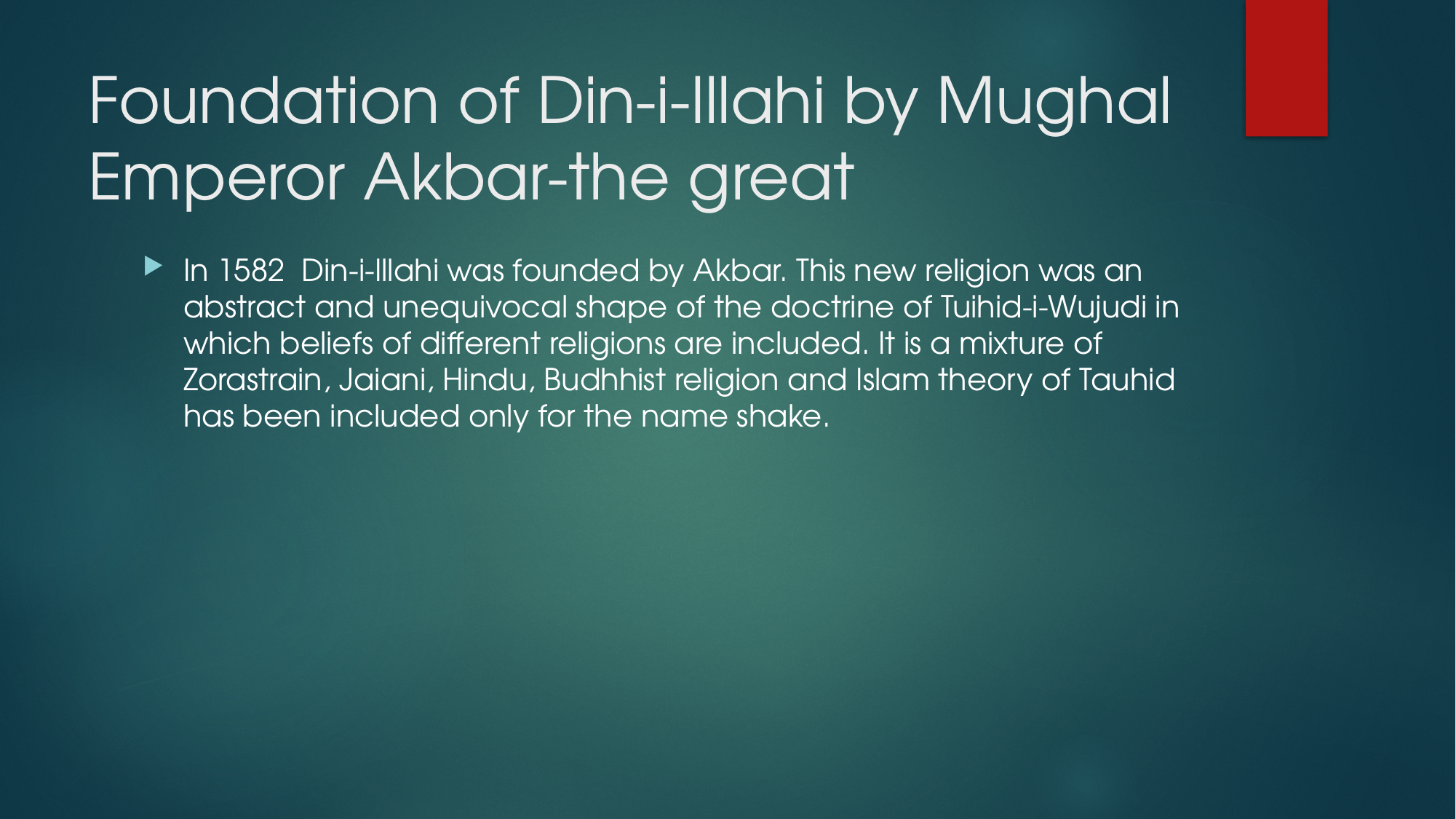

# Foundation of Din-i-Illahi by Mughal Emperor Akbar-the great
In 1582  Din-i-Illahi was founded by Akbar. This new religion was an abstract and unequivocal shape of the doctrine of Tuihid-i-Wujudi in which beliefs of different religions are included. It is a mixture of Zorastrain, Jaiani, Hindu, Budhhist religion and Islam theory of Tauhid has been included only for the name shake.